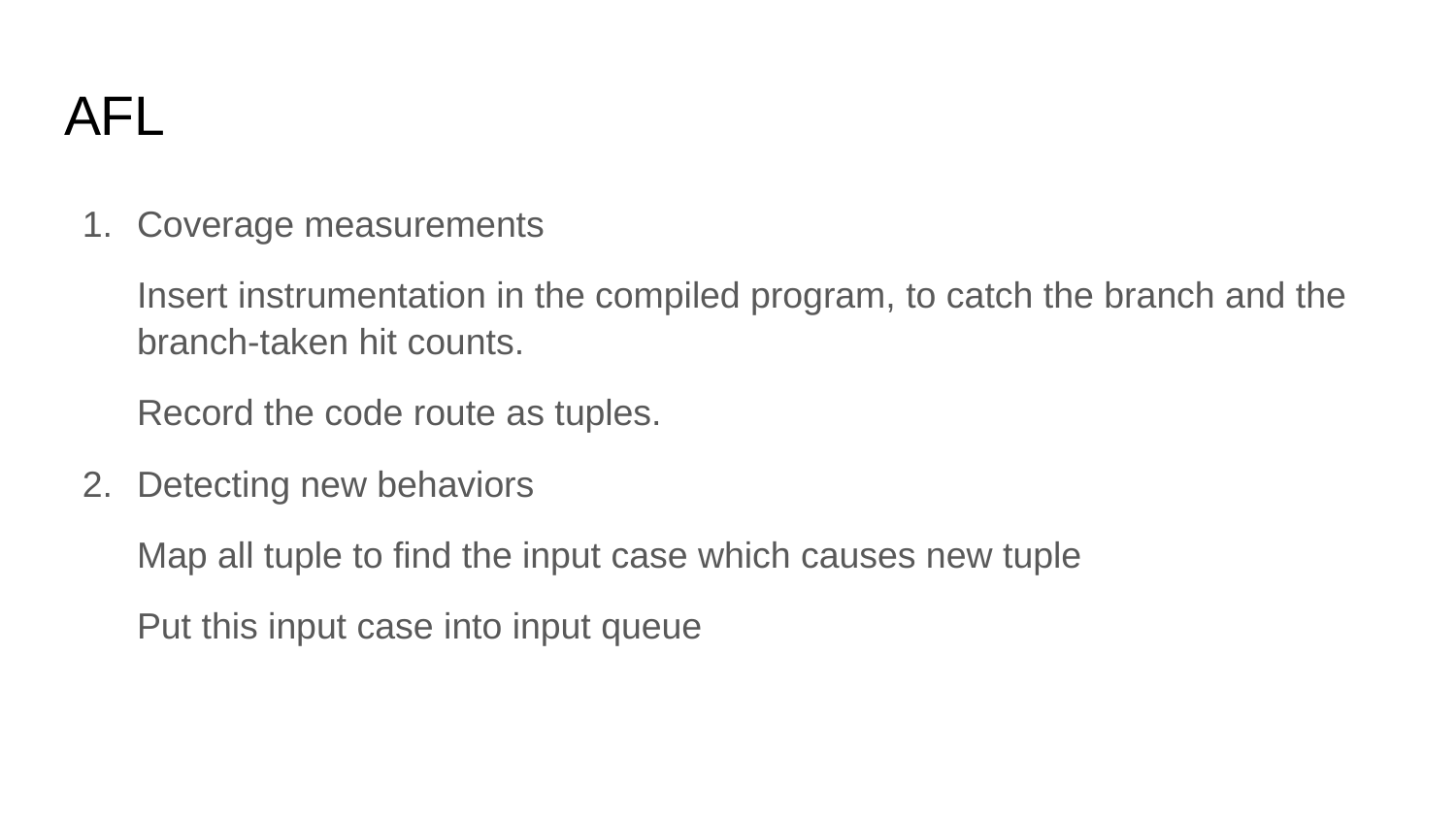

# AFL
Coverage measurements
Insert instrumentation in the compiled program, to catch the branch and the branch-taken hit counts.
Record the code route as tuples.
Detecting new behaviors
Map all tuple to find the input case which causes new tuple
Put this input case into input queue